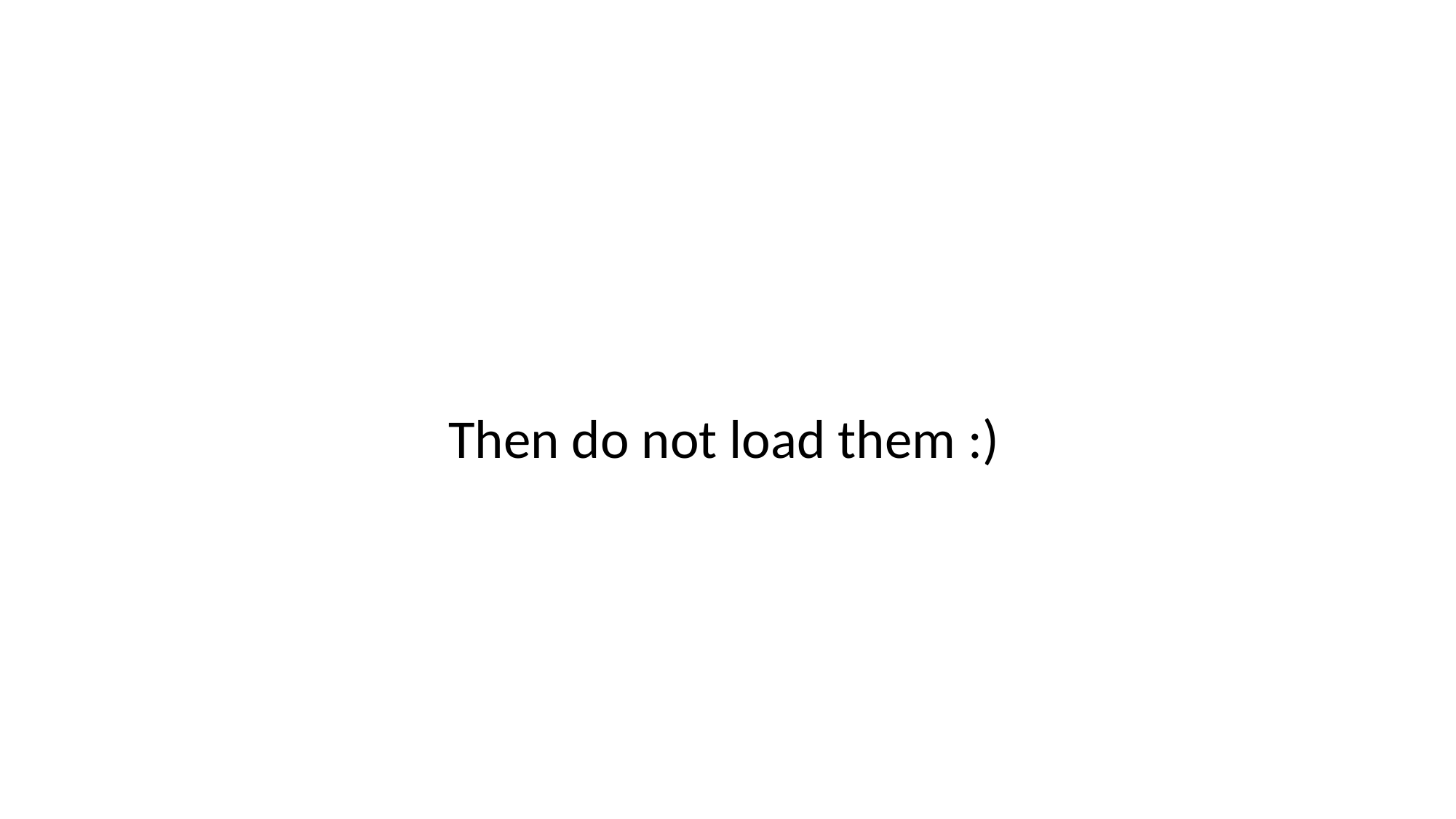

#

                                   Then do not load them :)